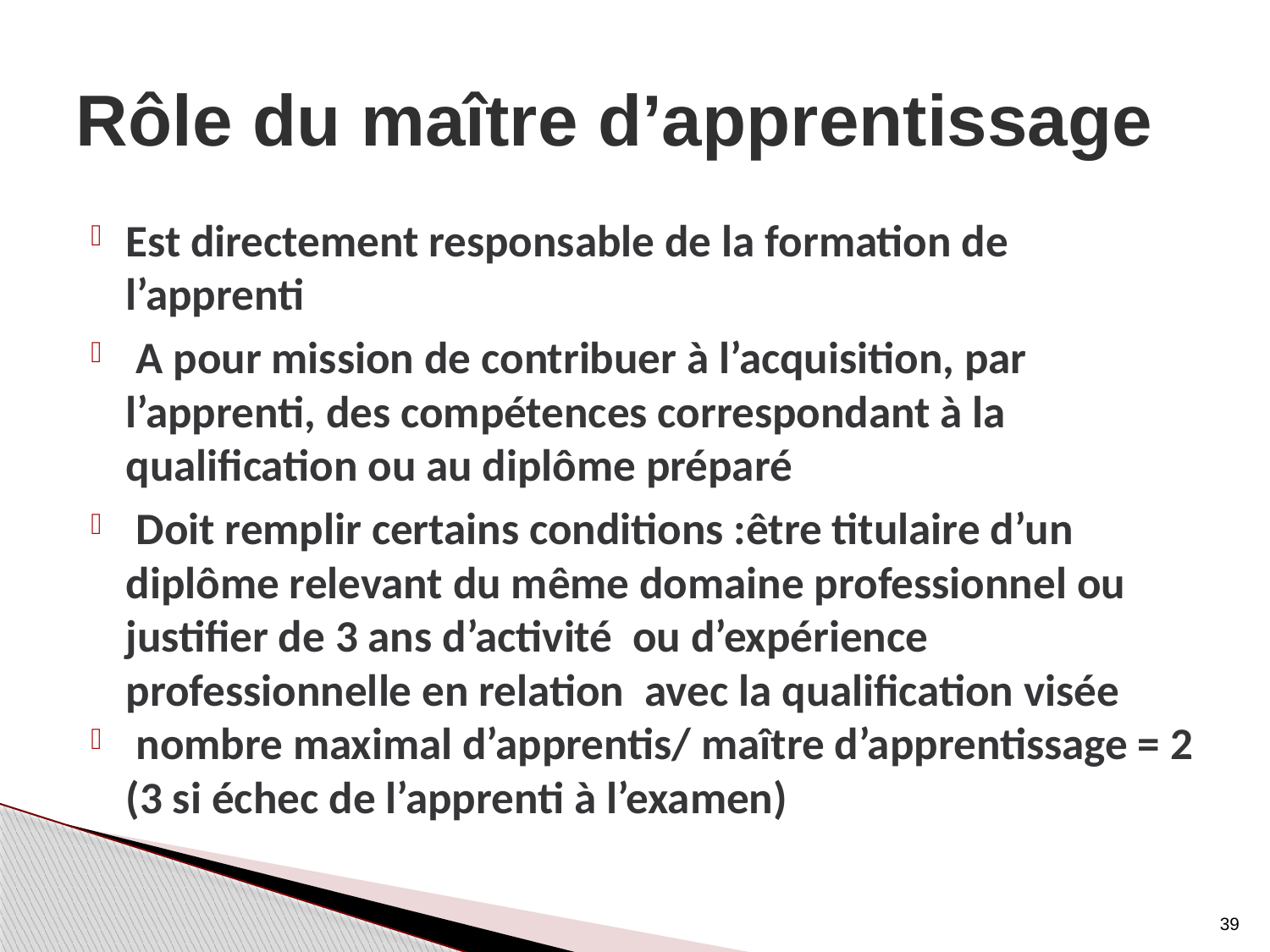

# Rôle du maître d’apprentissage
Est directement responsable de la formation de l’apprenti
 A pour mission de contribuer à l’acquisition, par l’apprenti, des compétences correspondant à la qualification ou au diplôme préparé
 Doit remplir certains conditions :être titulaire d’un diplôme relevant du même domaine professionnel ou justifier de 3 ans d’activité  ou d’expérience professionnelle en relation  avec la qualification visée
 nombre maximal d’apprentis/ maître d’apprentissage = 2 (3 si échec de l’apprenti à l’examen)

39